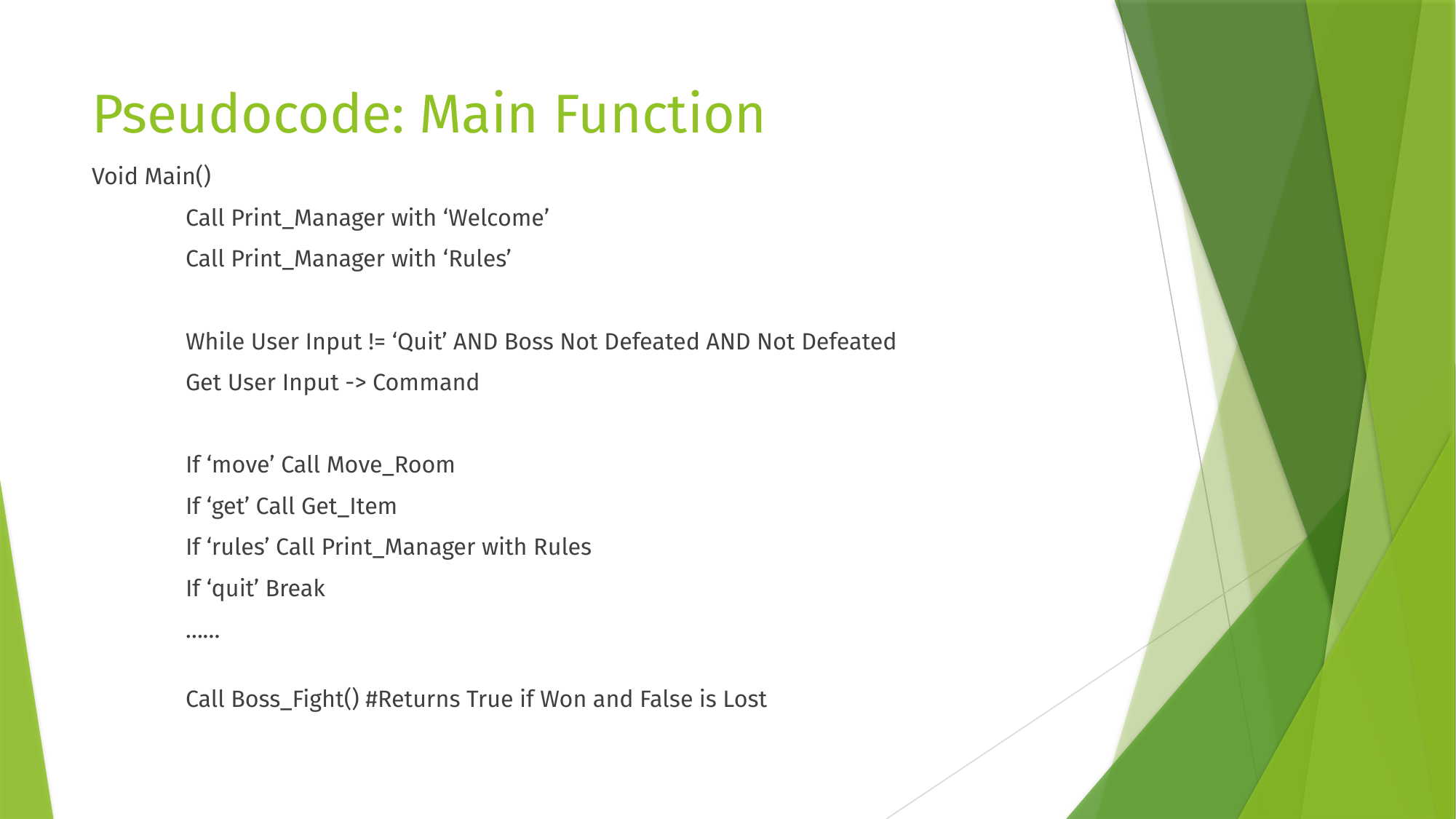

# Pseudocode: Main Function
Void Main()
	Call Print_Manager with ‘Welcome’
	Call Print_Manager with ‘Rules’

	While User Input != ‘Quit’ AND Boss Not Defeated AND Not Defeated
		Get User Input -> Command

		If ‘move’ Call Move_Room
		If ‘get’ Call Get_Item
		If ‘rules’ Call Print_Manager with Rules
		If ‘quit’ Break
		……
		Call Boss_Fight() #Returns True if Won and False is Lost